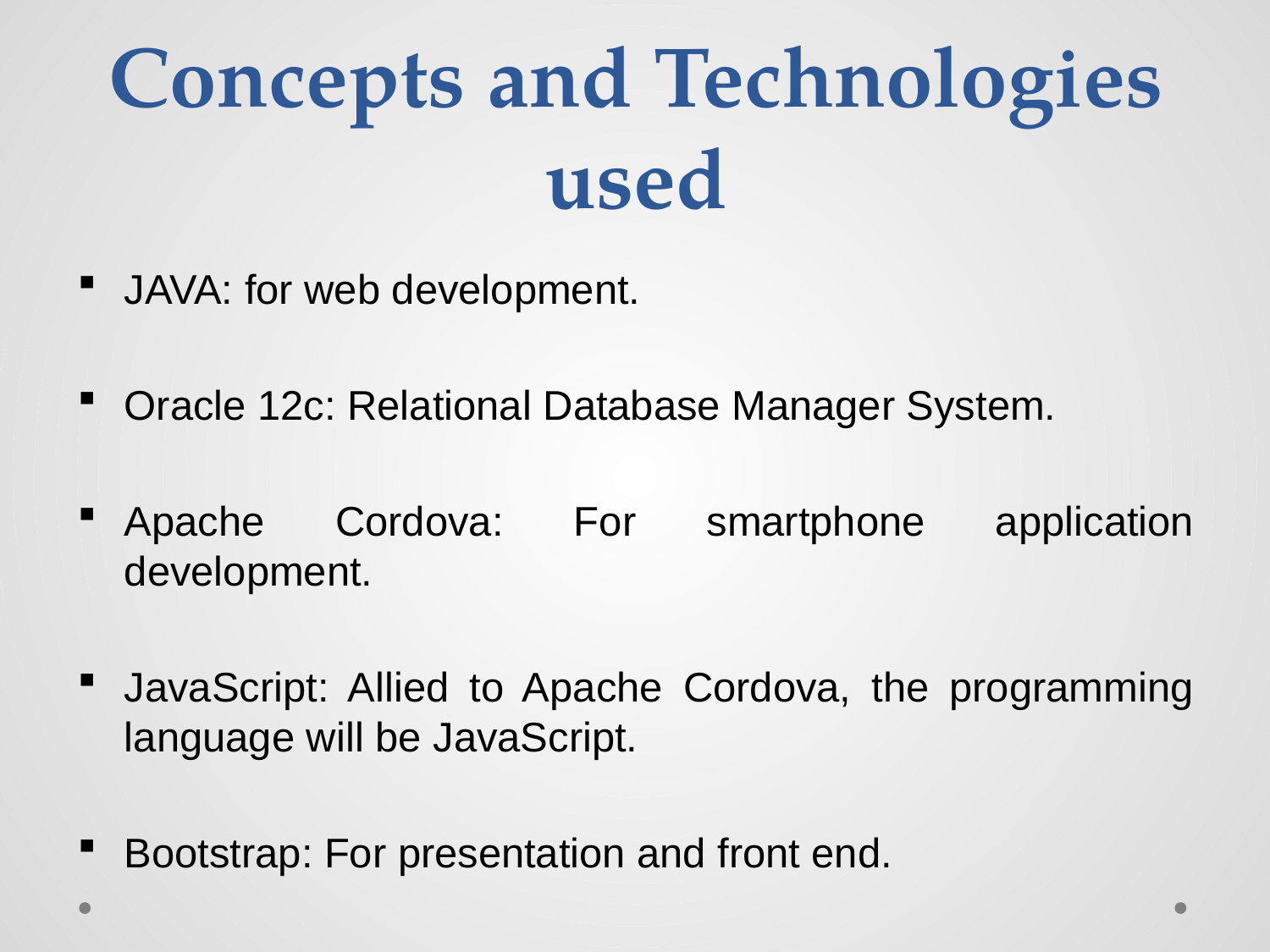

# Concepts and Technologies used
JAVA: for web development.

Oracle 12c: Relational Database Manager System.

Apache Cordova: For smartphone application development.

JavaScript: Allied to Apache Cordova, the programming language will be JavaScript.

Bootstrap: For presentation and front end.